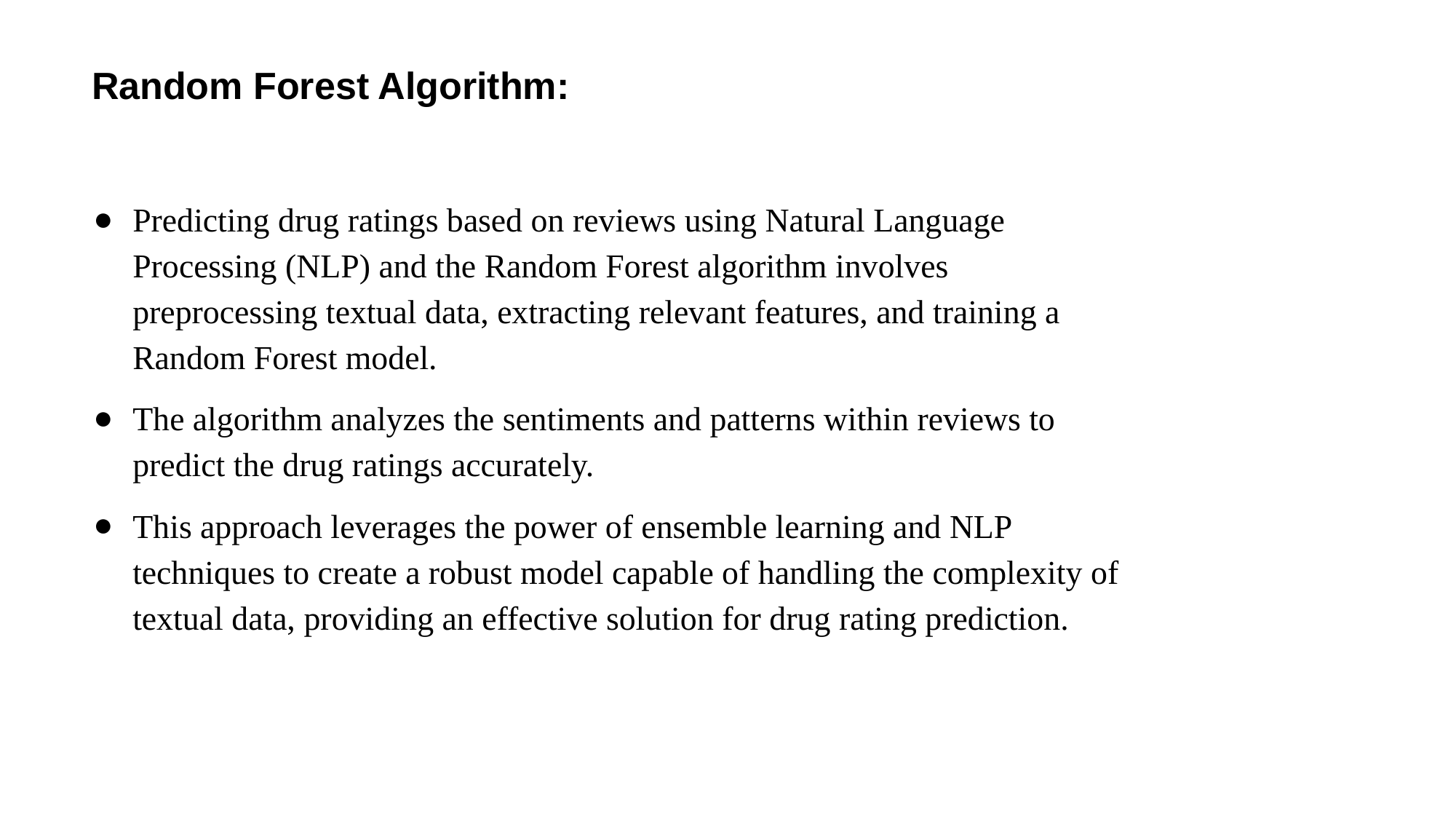

Random Forest Algorithm:
#

Predicting drug ratings based on reviews using Natural Language Processing (NLP) and the Random Forest algorithm involves preprocessing textual data, extracting relevant features, and training a Random Forest model.
The algorithm analyzes the sentiments and patterns within reviews to predict the drug ratings accurately.
This approach leverages the power of ensemble learning and NLP techniques to create a robust model capable of handling the complexity of textual data, providing an effective solution for drug rating prediction.